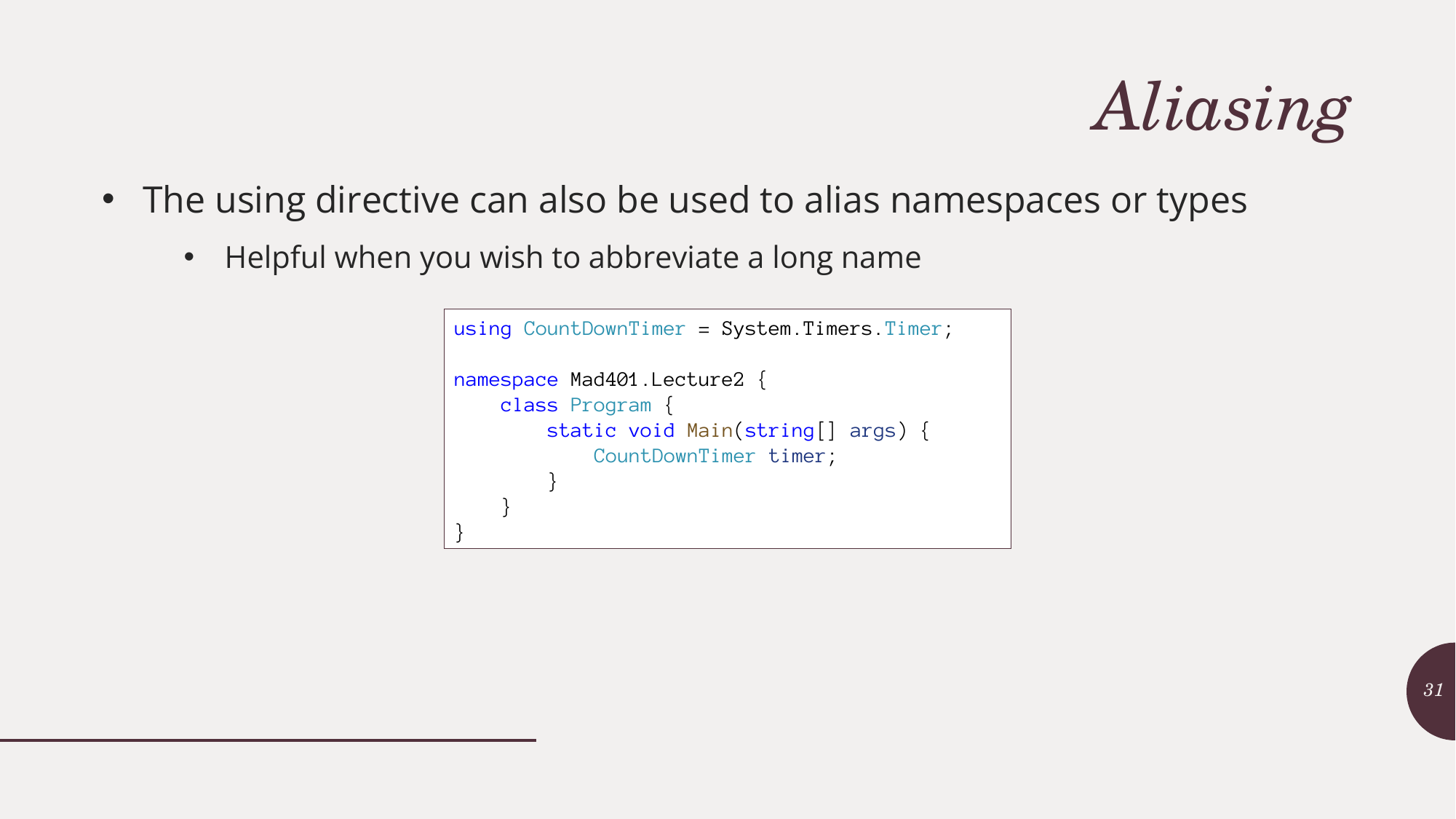

# Aliasing
The using directive can also be used to alias namespaces or types
Helpful when you wish to abbreviate a long name

using CountDownTimer = System.Timers.Timer;

namespace Mad401.Lecture2 {
    class Program {
        static void Main(string[] args) {
            CountDownTimer timer;
        }
    }
}
31